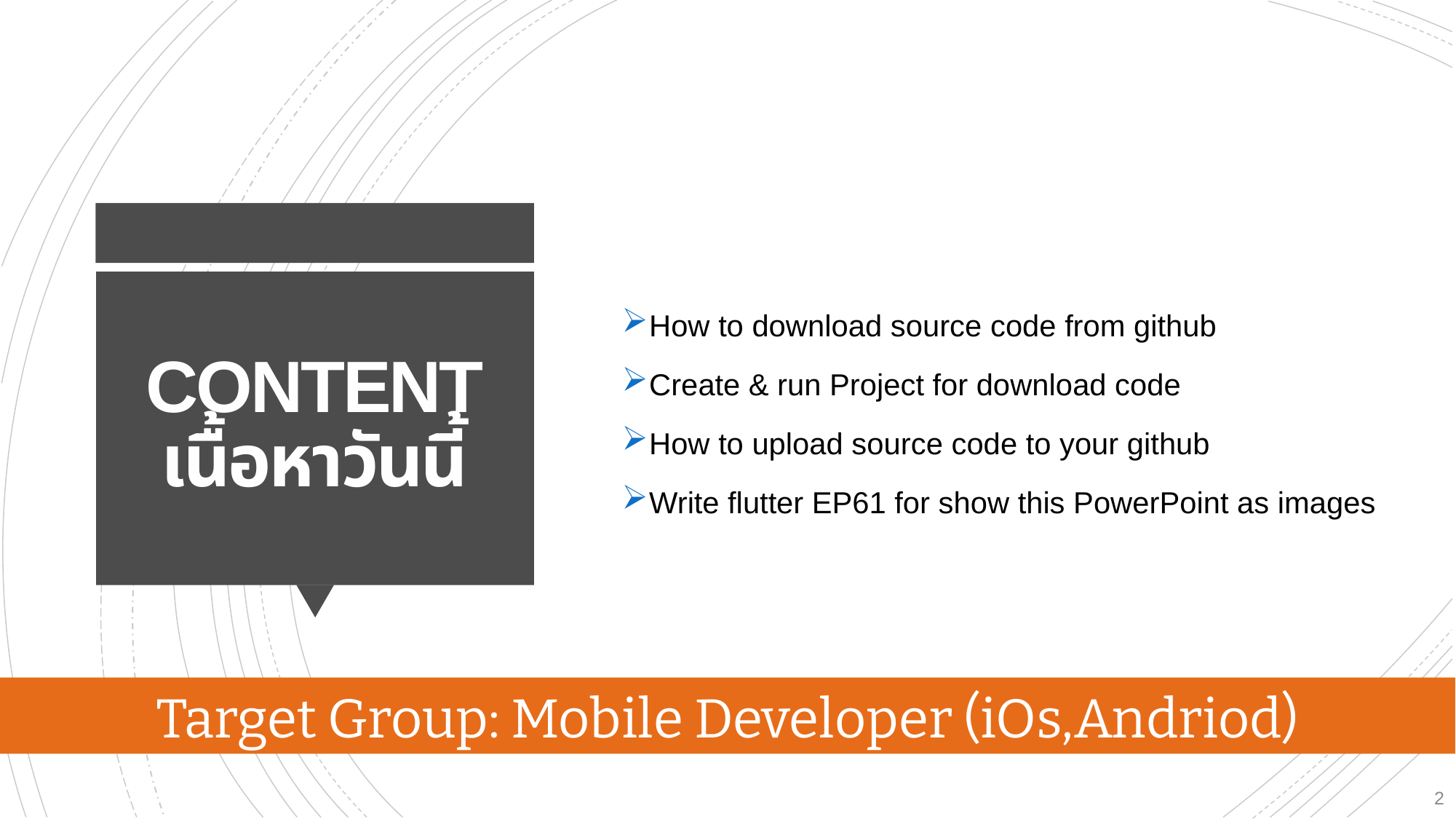

How to download source code from github
Create & run Project for download code
How to upload source code to your github
Write flutter EP61 for show this PowerPoint as images
# CONTENT เนื้อหาวันนี้
Target Group: Mobile Developer (iOs,Andriod)
2